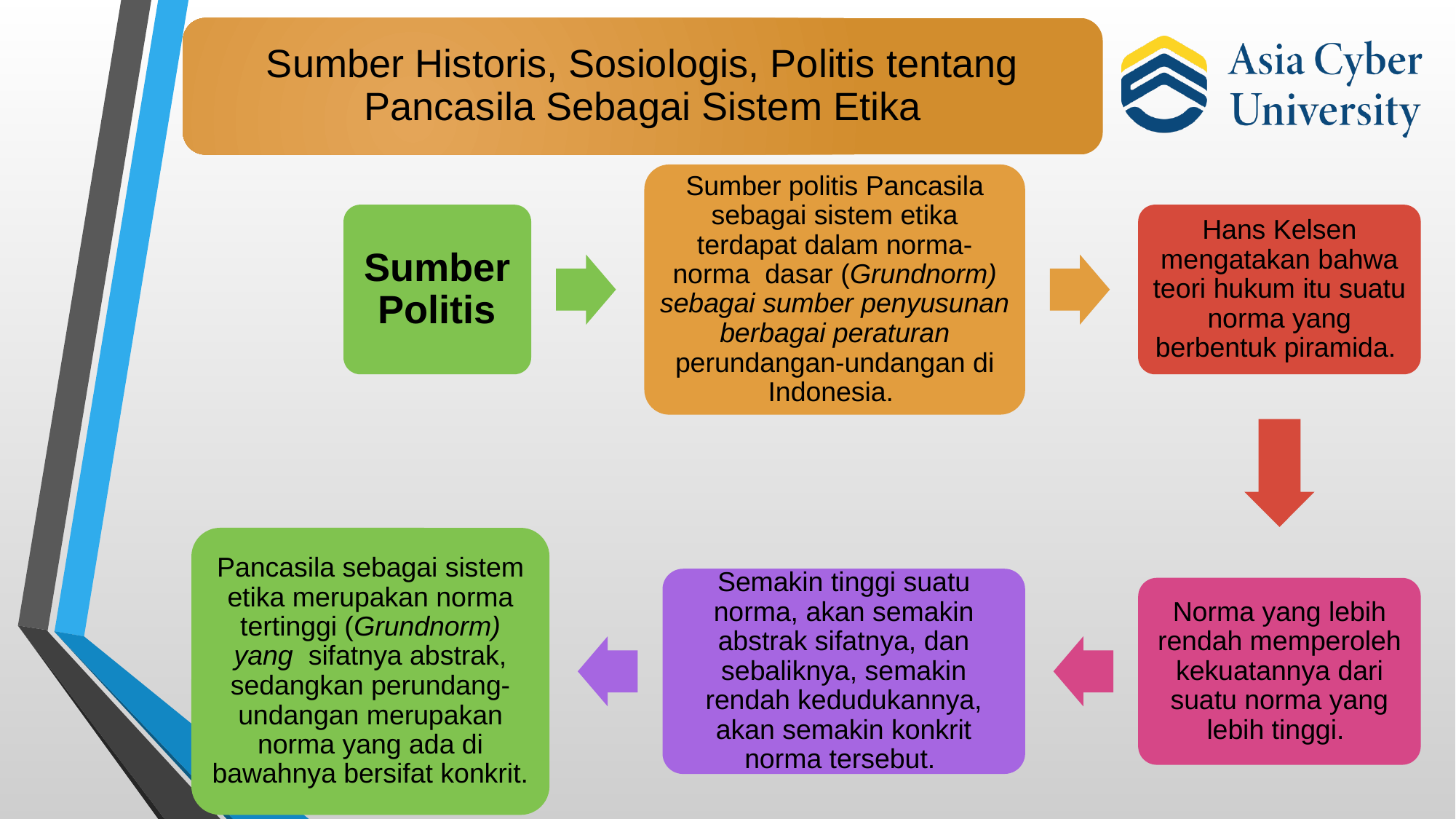

Sumber Historis, Sosiologis, Politis tentang Pancasila Sebagai Sistem Etika
Sumber Politis

Sumber politis Pancasila sebagai sistem etika terdapat dalam norma-norma  dasar (Grundnorm) sebagai sumber penyusunan berbagai peraturan perundangan-undangan di Indonesia.

Hans Kelsen mengatakan bahwa teori hukum itu suatu norma yang berbentuk piramida.

Norma yang lebih rendah memperoleh kekuatannya dari suatu norma yang lebih tinggi.

Semakin tinggi suatu norma, akan semakin abstrak sifatnya, dan sebaliknya, semakin rendah kedudukannya, akan semakin konkrit norma tersebut.

Pancasila sebagai sistem etika merupakan norma tertinggi (Grundnorm) yang  sifatnya abstrak, sedangkan perundang-undangan merupakan norma yang ada di bawahnya bersifat konkrit.